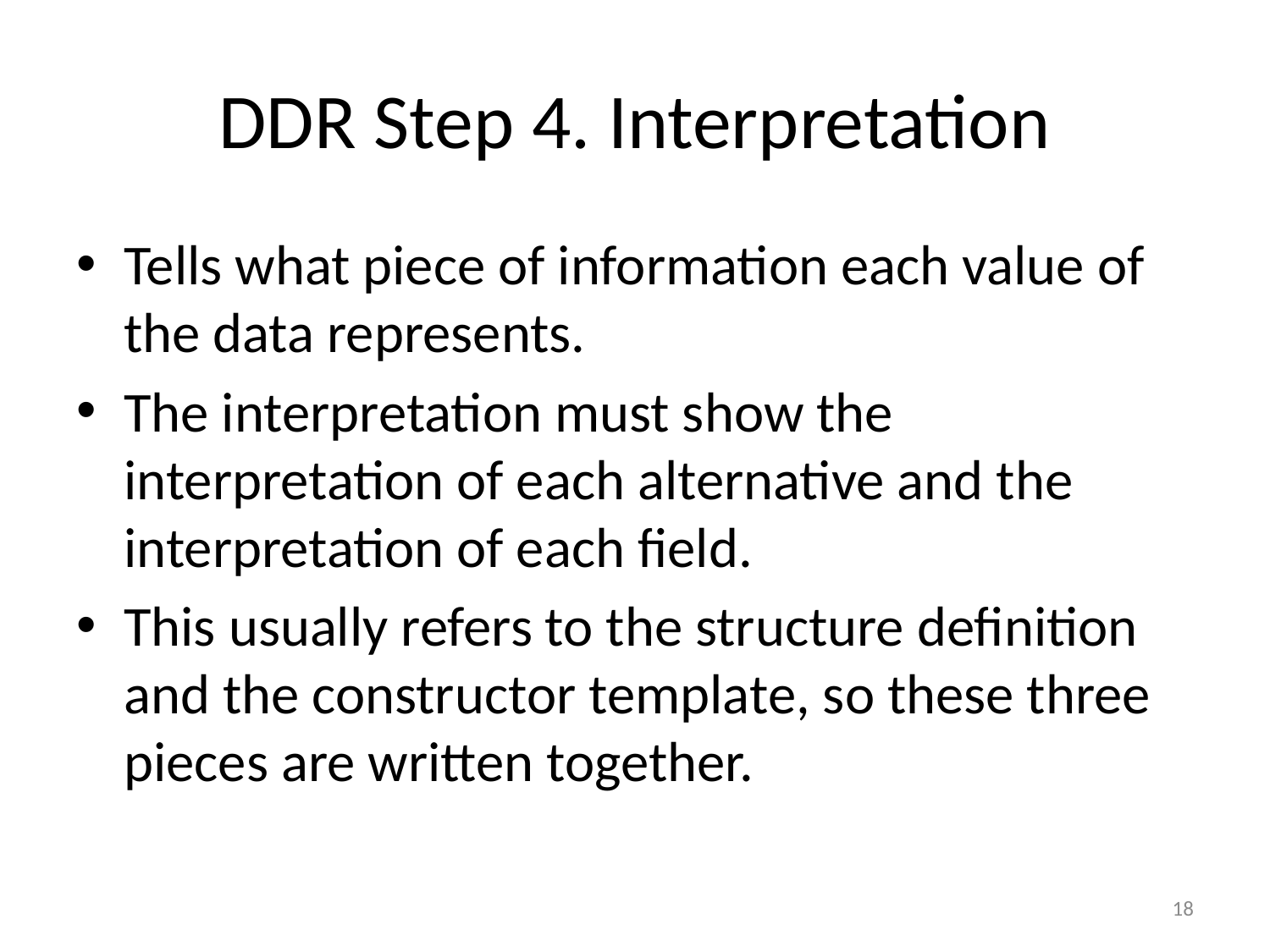

# DDR Step 4. Interpretation
Tells what piece of information each value of the data represents.
The interpretation must show the interpretation of each alternative and the interpretation of each field.
This usually refers to the structure definition and the constructor template, so these three pieces are written together.
18